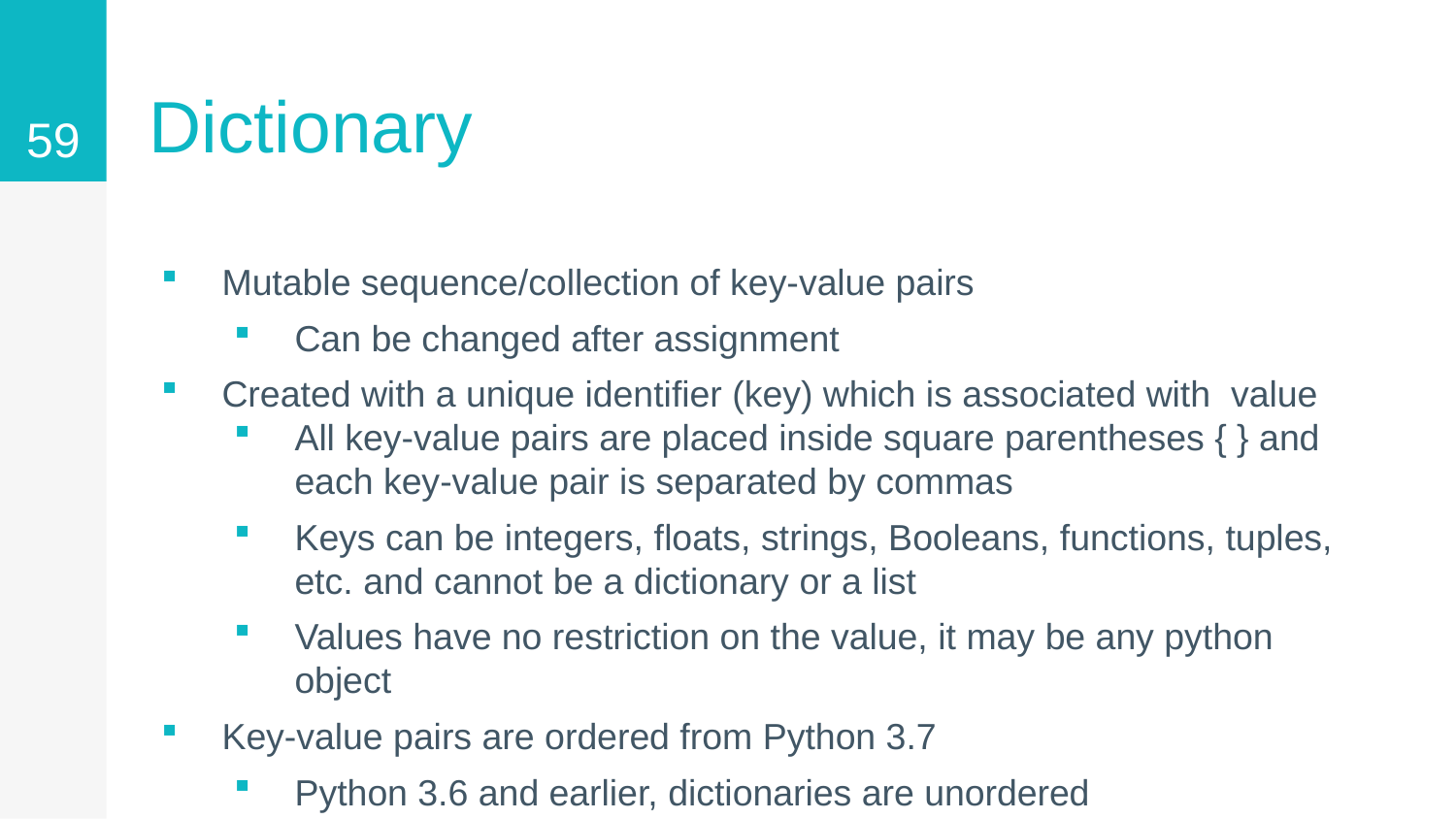

59
# Dictionary
Mutable sequence/collection of key-value pairs
Can be changed after assignment
Created with a unique identifier (key) which is associated with  value
All key-value pairs are placed inside square parentheses { } and each key-value pair is separated by commas
Keys can be integers, floats, strings, Booleans, functions, tuples, etc. and cannot be a dictionary or a list
Values have no restriction on the value, it may be any python object
Key-value pairs are ordered from Python 3.7
Python 3.6 and earlier, dictionaries are unordered